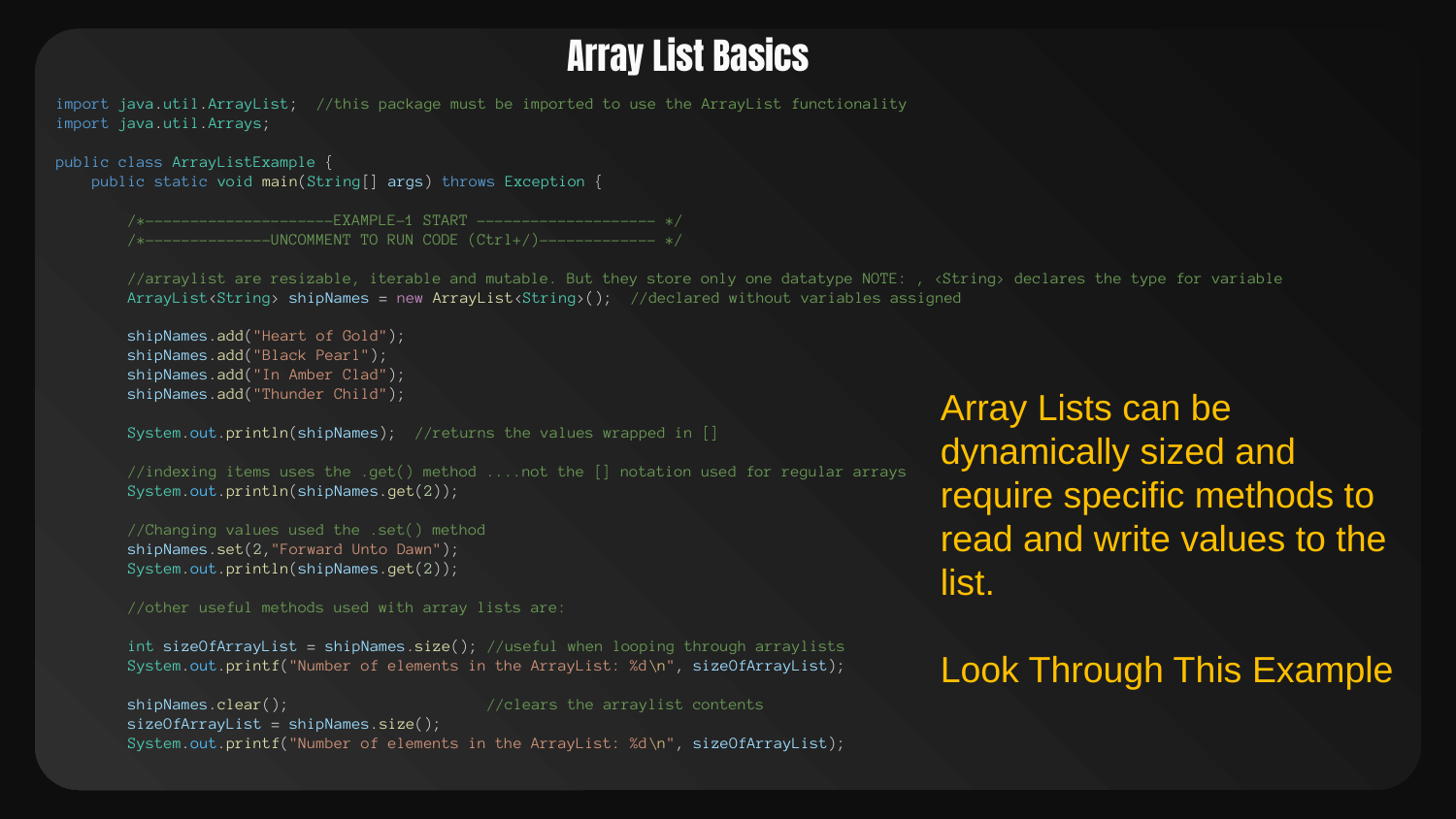

Array List Basics
import java.util.ArrayList;  //this package must be imported to use the ArrayList functionality
import java.util.Arrays;
public class ArrayListExample {
    public static void main(String[] args) throws Exception {
        /*---------------------EXAMPLE-1 START -------------------- */
        /*--------------UNCOMMENT TO RUN CODE (Ctrl+/)------------- */
        //arraylist are resizable, iterable and mutable. But they store only one datatype NOTE: , <String> declares the type for variable
        ArrayList<String> shipNames = new ArrayList<String>();  //declared without variables assigned
        shipNames.add("Heart of Gold");
        shipNames.add("Black Pearl");
        shipNames.add("In Amber Clad");
        shipNames.add("Thunder Child");
        System.out.println(shipNames);  //returns the values wrapped in []
        //indexing items uses the .get() method ....not the [] notation used for regular arrays
        System.out.println(shipNames.get(2));

        //Changing values used the .set() method
        shipNames.set(2,"Forward Unto Dawn");
        System.out.println(shipNames.get(2));
        //other useful methods used with array lists are:
        int sizeOfArrayList = shipNames.size(); //useful when looping through arraylists
        System.out.printf("Number of elements in the ArrayList: %d\n", sizeOfArrayList);
        shipNames.clear();                      //clears the arraylist contents
        sizeOfArrayList = shipNames.size();
        System.out.printf("Number of elements in the ArrayList: %d\n", sizeOfArrayList);
# Array Lists can be dynamically sized and require specific methods to read and write values to the list. Look Through This Example